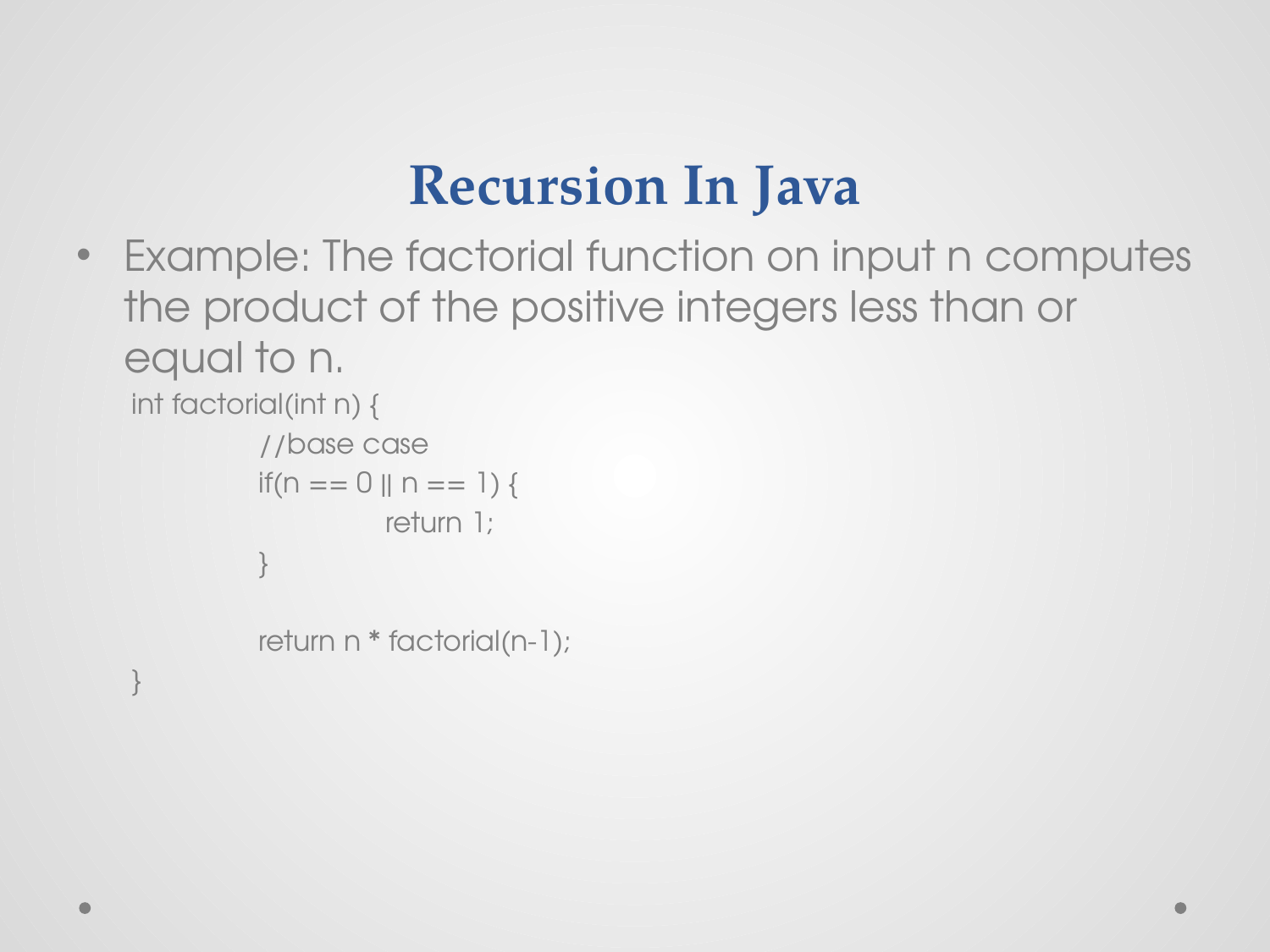

# Recursion In Java
Example: The factorial function on input n computes the product of the positive integers less than or equal to n.
int factorial(int n) {
	//base case
	if(n == 0 || n == 1) {
		return 1;
	}

	return n * factorial(n-1);
}